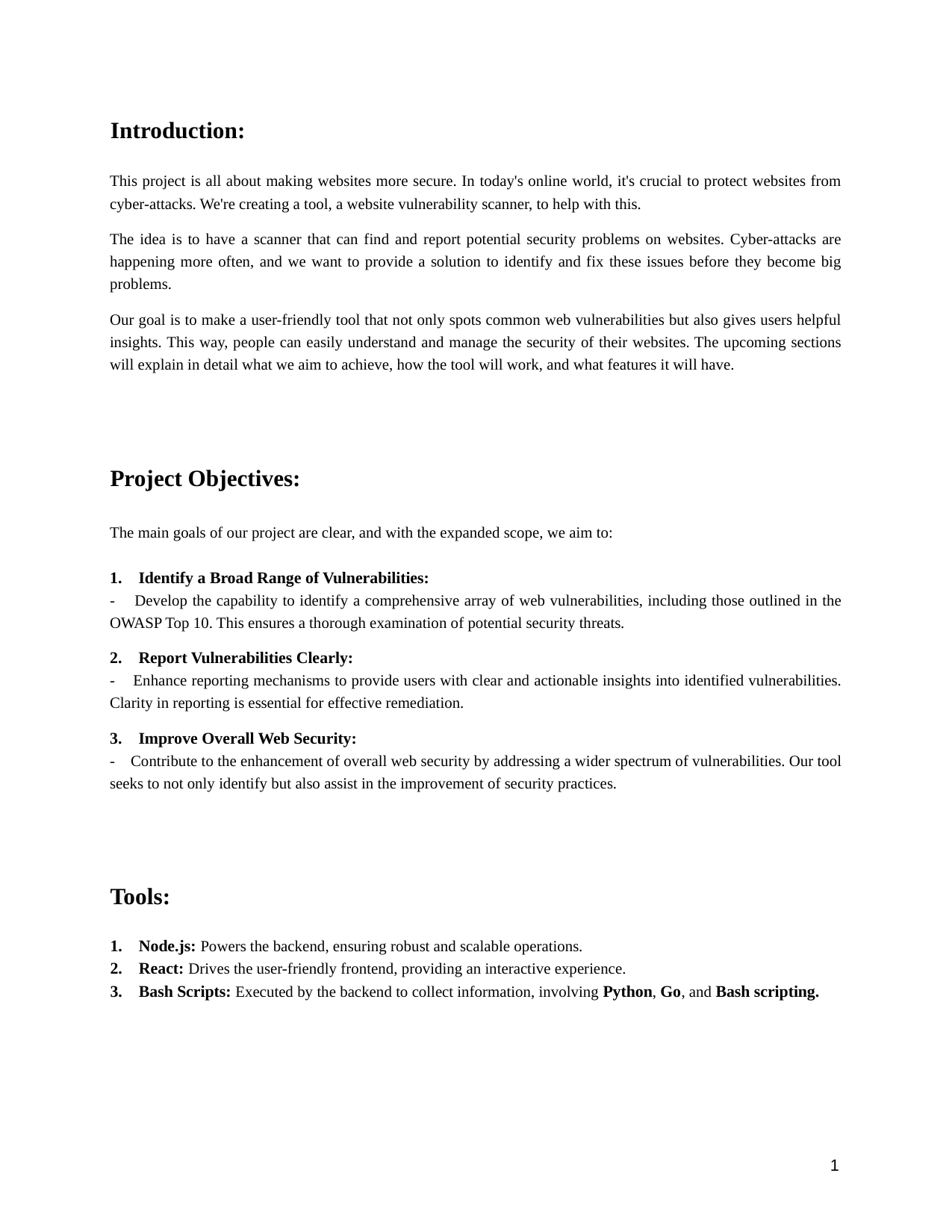

Introduction:
This project is all about making websites more secure. In today's online world, it's crucial to protect websites from cyber-attacks. We're creating a tool, a website vulnerability scanner, to help with this.
The idea is to have a scanner that can find and report potential security problems on websites. Cyber-attacks are happening more often, and we want to provide a solution to identify and fix these issues before they become big problems.
Our goal is to make a user-friendly tool that not only spots common web vulnerabilities but also gives users helpful insights. This way, people can easily understand and manage the security of their websites. The upcoming sections will explain in detail what we aim to achieve, how the tool will work, and what features it will have.
Project Objectives:
The main goals of our project are clear, and with the expanded scope, we aim to:
1.    Identify a Broad Range of Vulnerabilities:
-    Develop the capability to identify a comprehensive array of web vulnerabilities, including those outlined in the OWASP Top 10. This ensures a thorough examination of potential security threats.
2.    Report Vulnerabilities Clearly:
-    Enhance reporting mechanisms to provide users with clear and actionable insights into identified vulnerabilities. Clarity in reporting is essential for effective remediation.
3.    Improve Overall Web Security:
-    Contribute to the enhancement of overall web security by addressing a wider spectrum of vulnerabilities. Our tool seeks to not only identify but also assist in the improvement of security practices.
Tools:
1.    Node.js: Powers the backend, ensuring robust and scalable operations.
2.    React: Drives the user-friendly frontend, providing an interactive experience.
3.    Bash Scripts: Executed by the backend to collect information, involving Python, Go, and Bash scripting.
1